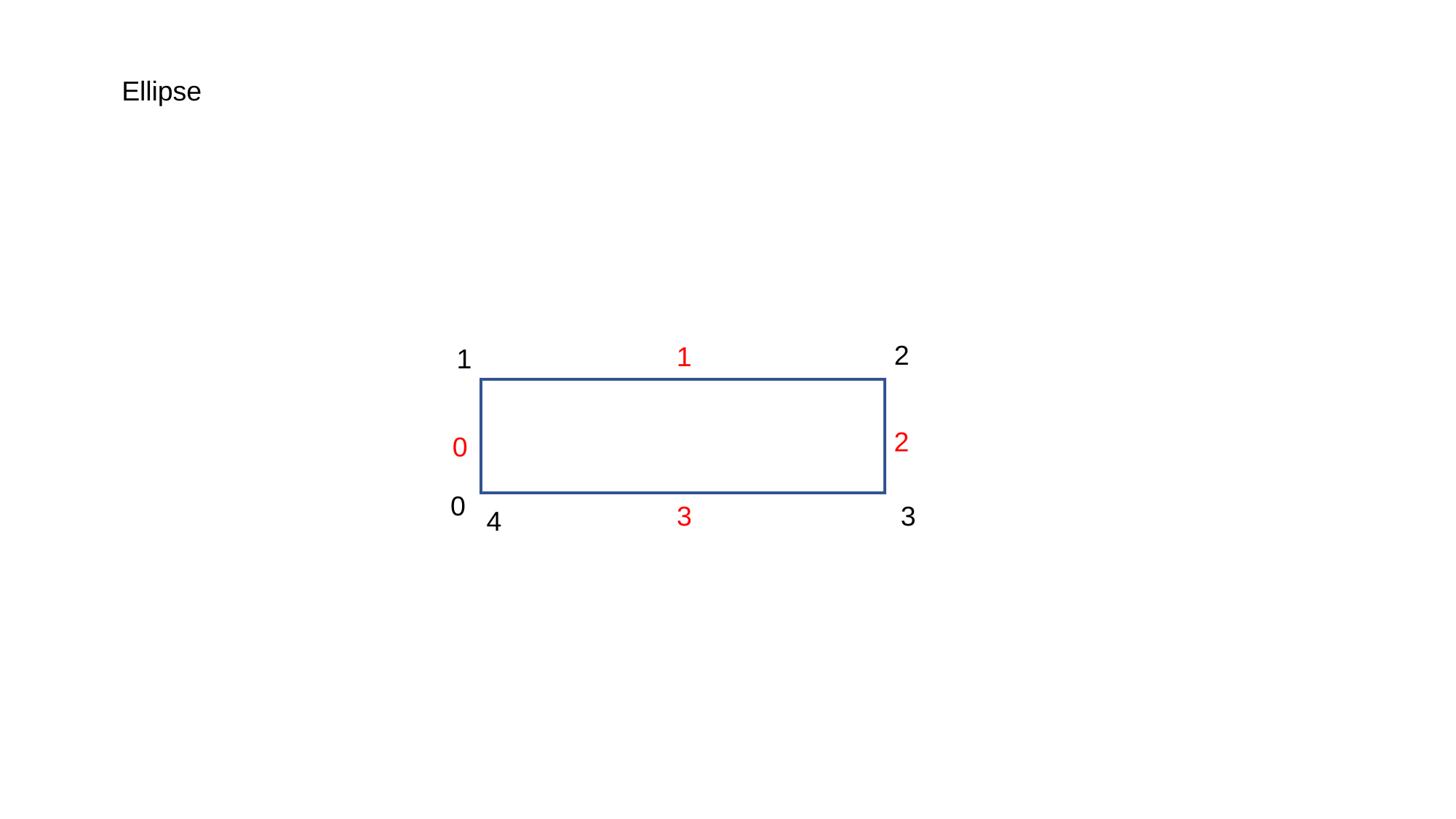

Ellipse
2
1
1

2
0
0
3
3
4